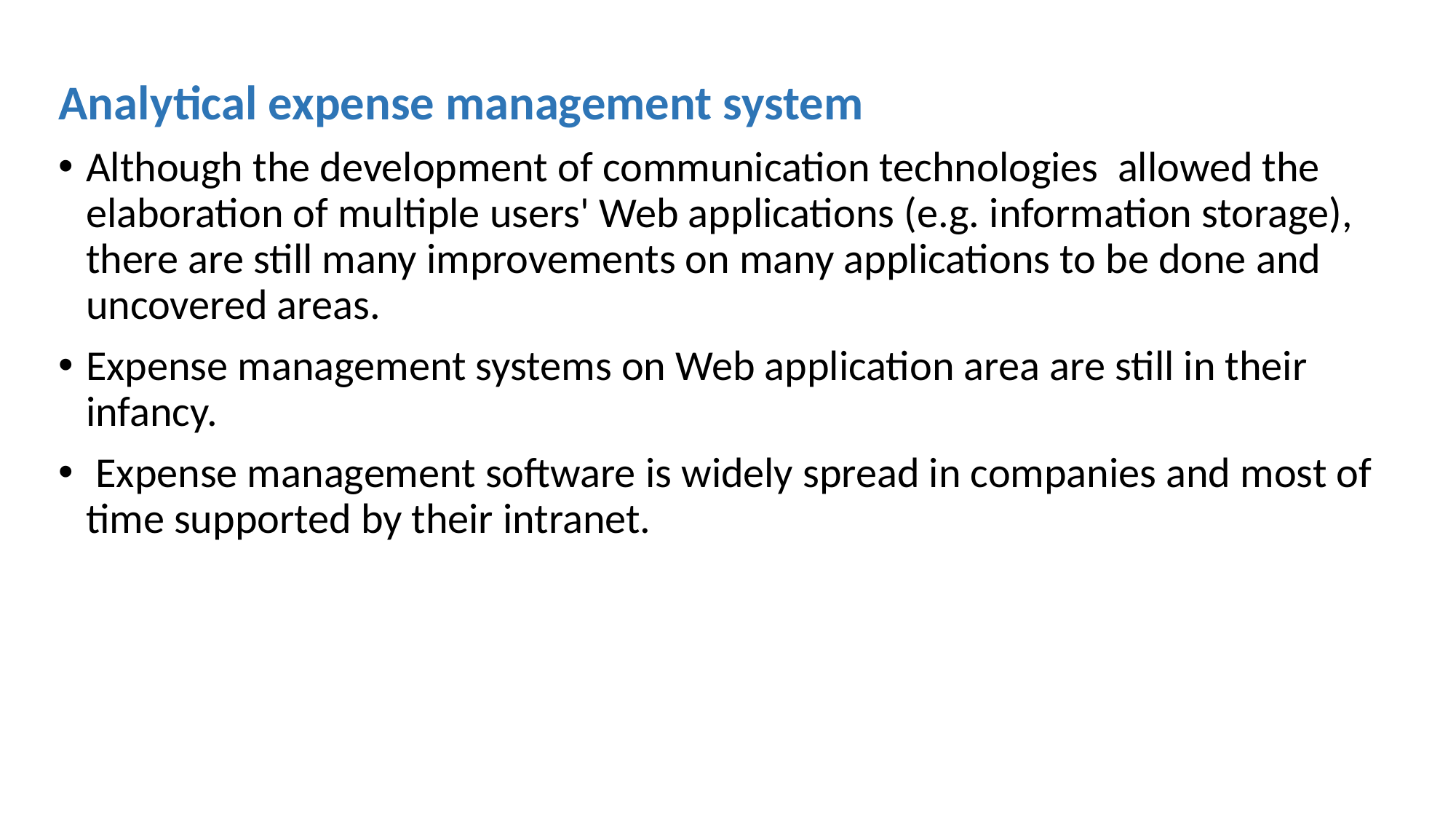

Analytical expense management system
Although the development of communication technologies  allowed the elaboration of multiple users' Web applications (e.g. information storage), there are still many improvements on many applications to be done and uncovered areas.
Expense management systems on Web application area are still in their infancy.
 Expense management software is widely spread in companies and most of time supported by their intranet.